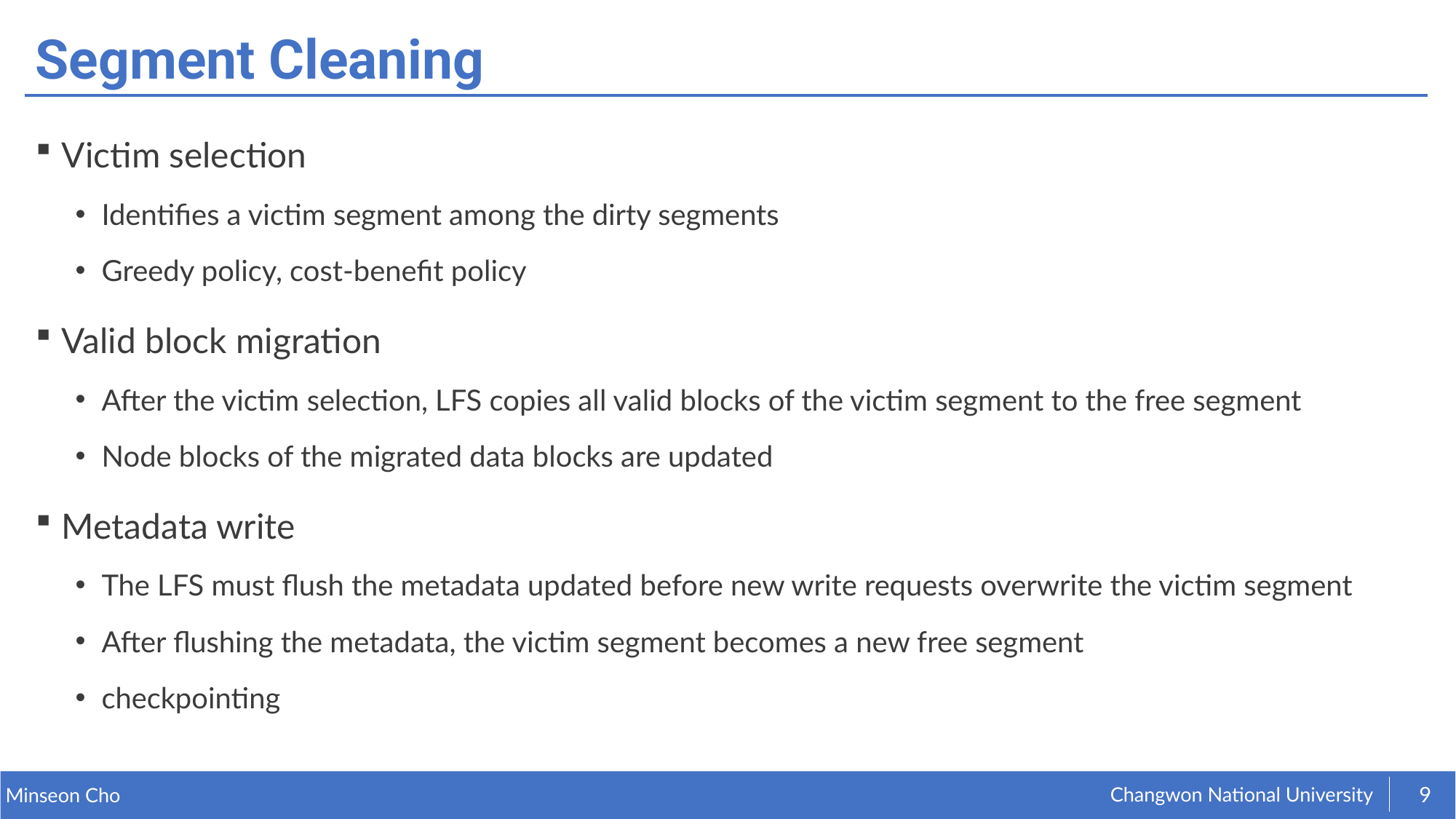

# Segment Cleaning
Victim selection
Identifies a victim segment among the dirty segments
Greedy policy, cost-benefit policy
Valid block migration
After the victim selection, LFS copies all valid blocks of the victim segment to the free segment
Node blocks of the migrated data blocks are updated
Metadata write
The LFS must flush the metadata updated before new write requests overwrite the victim segment
After flushing the metadata, the victim segment becomes a new free segment
checkpointing

9